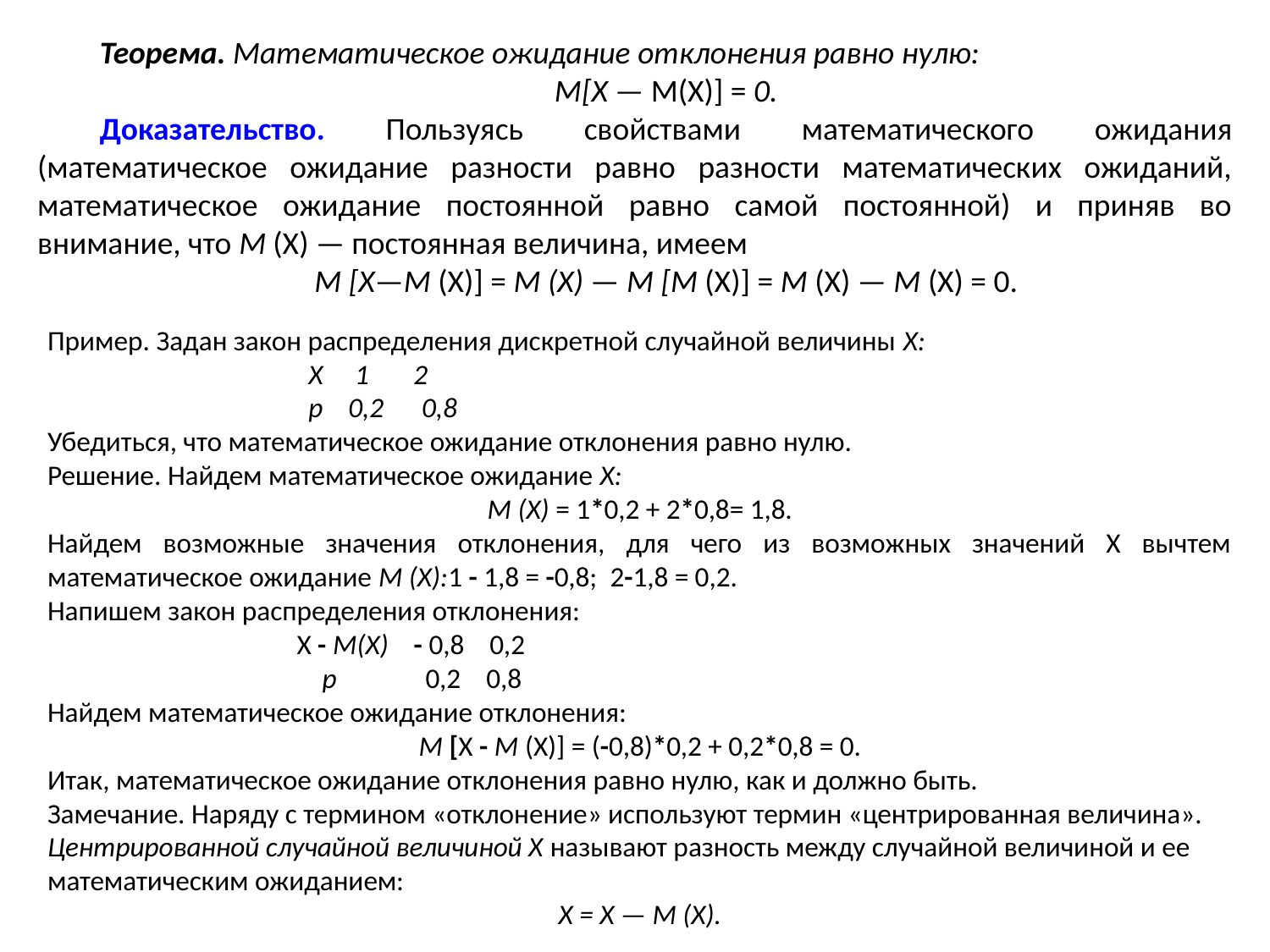

Теорема. Математическое ожидание отклонения равно нулю:
М[Х — М(Х)] = 0.
Доказательство. Пользуясь свойствами математического ожидания (математическое ожидание разности равно разности математических ожиданий, математическое ожидание постоянной равно самой постоянной) и приняв во внимание, что М (X) — постоянная величина, имеем
М [X—М (X)] = М (X) — М [М (X)] = М (X) — М (X) = 0.

Пример. Задан закон распределения дискретной случайной величины X:
X     1       2
р    0,2      0,8
Убедиться, что математическое ожидание отклонения равно нулю.
Решение. Найдем математическое ожидание X:
М (X) = 1*0,2 + 2*0,8= 1,8.
Найдем возможные значения отклонения, для чего из возможных значений X вычтем математическое ожидание М (X):1 - 1,8 = -0,8;  2-1,8 = 0,2.
Напишем закон распределения отклонения:
X - М(Х)    - 0,8    0,2
    р              0,2    0,8
Найдем математическое ожидание отклонения:
М [X - М (Х)] = (-0,8)*0,2 + 0,2*0,8 = 0.
Итак, математическое ожидание отклонения равно нулю, как и должно быть.
Замечание. Наряду с термином «отклонение» используют термин «центрированная величина». Центрированной случайной величиной X называют разность между случайной величиной и ее математическим ожиданием:
Х = Х — М (X).